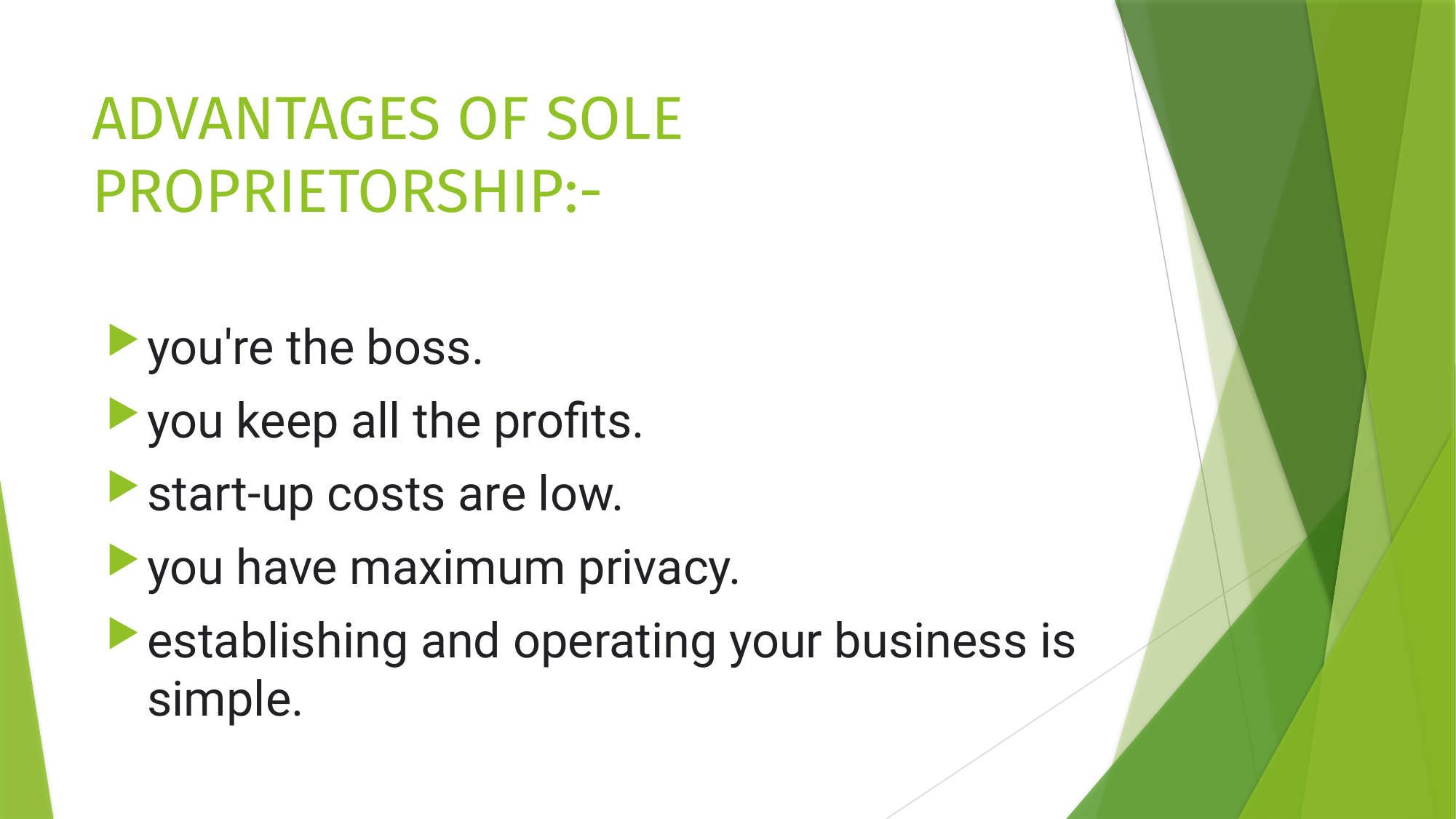

# ADVANTAGES OF SOLE PROPRIETORSHIP:-
you're the boss.
you keep all the profits.
start-up costs are low.
you have maximum privacy.
establishing and operating your business is simple.